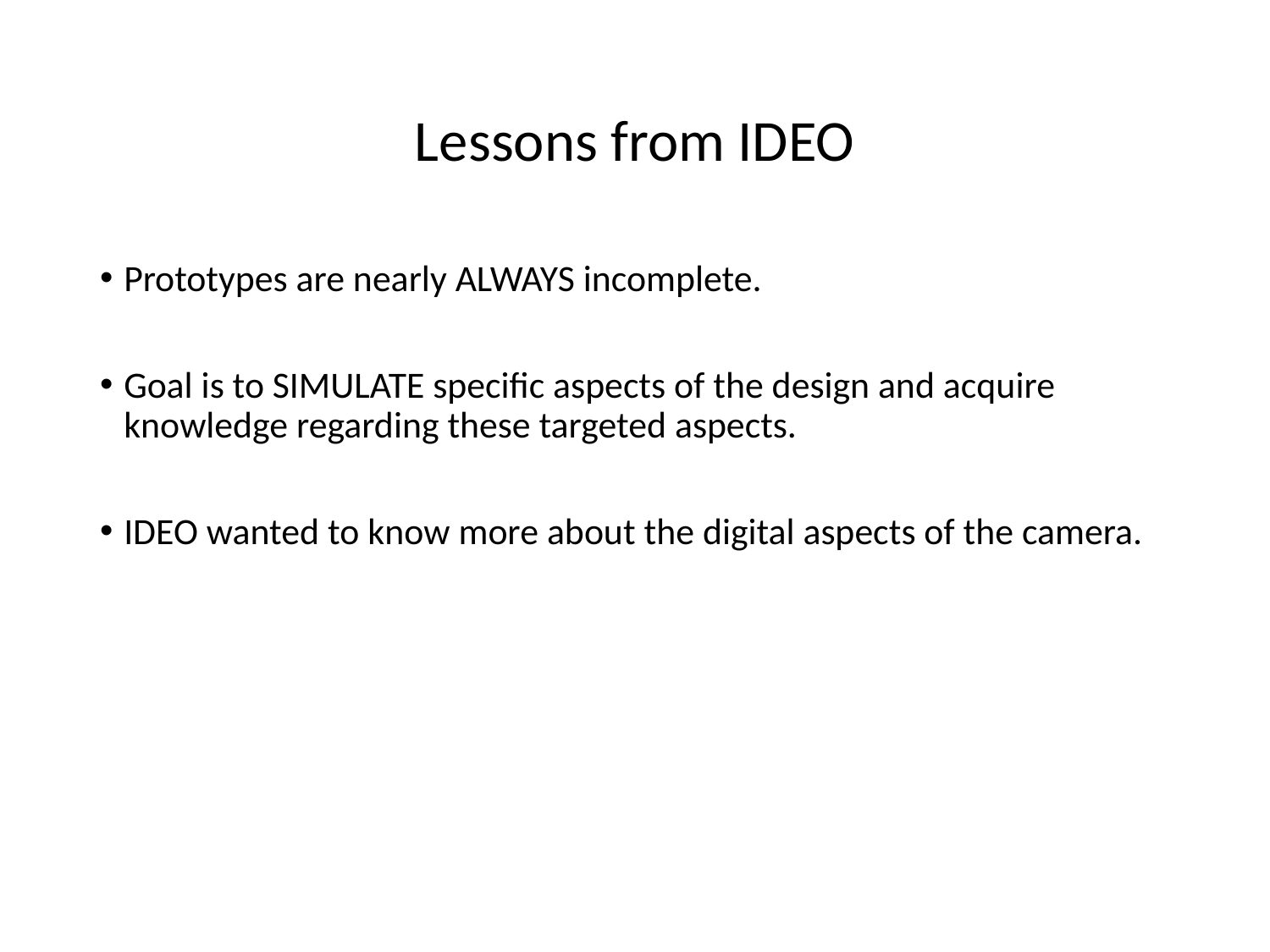

# Lessons from IDEO
Prototypes are nearly ALWAYS incomplete.

Goal is to SIMULATE specific aspects of the design and acquire knowledge regarding these targeted aspects.

IDEO wanted to know more about the digital aspects of the camera.